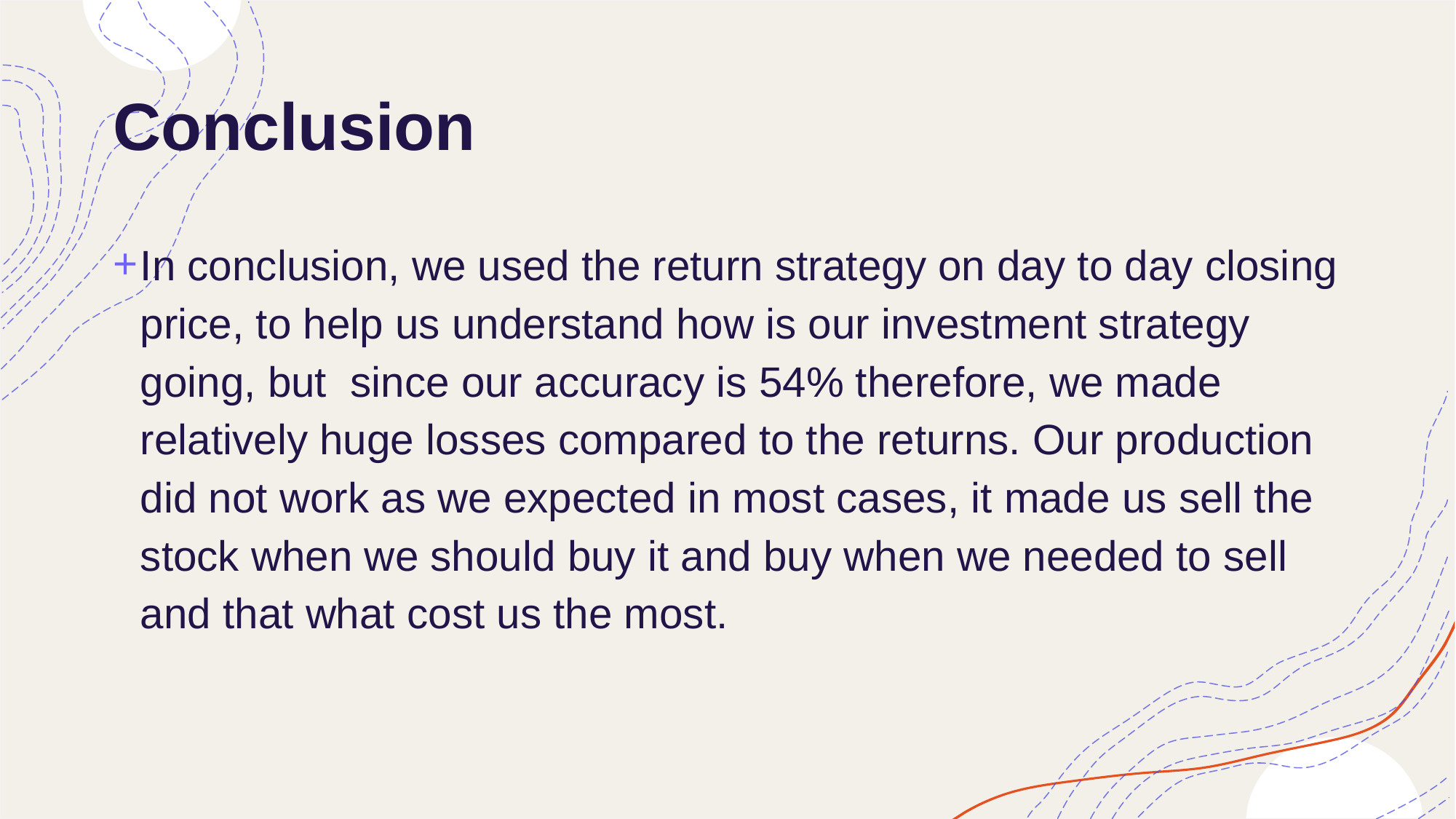

# Conclusion
In conclusion, we used the return strategy on day to day closing price, to help us understand how is our investment strategy going, but  since our accuracy is 54% therefore, we made relatively huge losses compared to the returns. Our production did not work as we expected in most cases, it made us sell the stock when we should buy it and buy when we needed to sell and that what cost us the most.